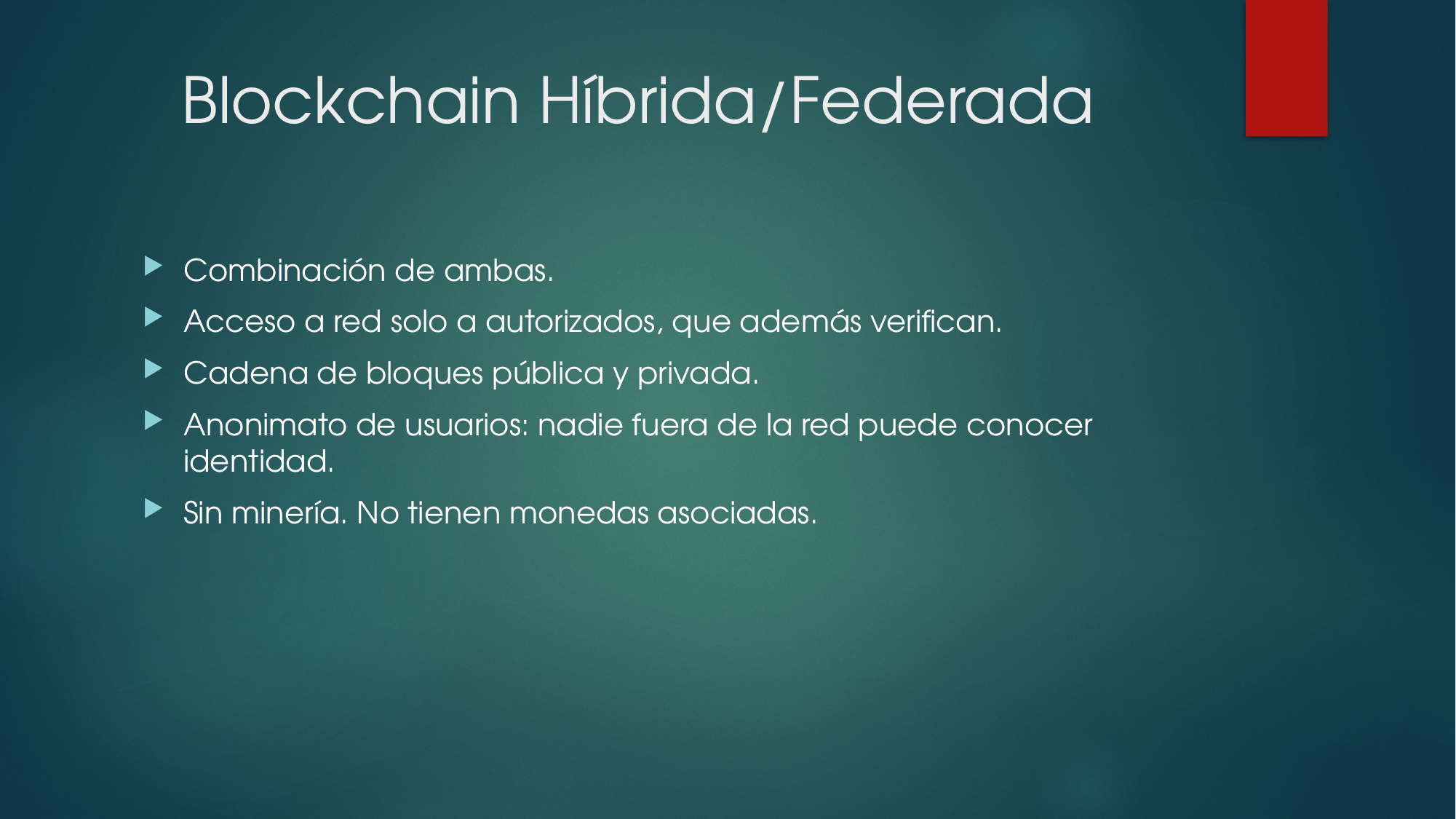

# Blockchain Híbrida/Federada
Combinación de ambas.
Acceso a red solo a autorizados, que además verifican.
Cadena de bloques pública y privada.
Anonimato de usuarios: nadie fuera de la red puede conocer identidad.
Sin minería. No tienen monedas asociadas.